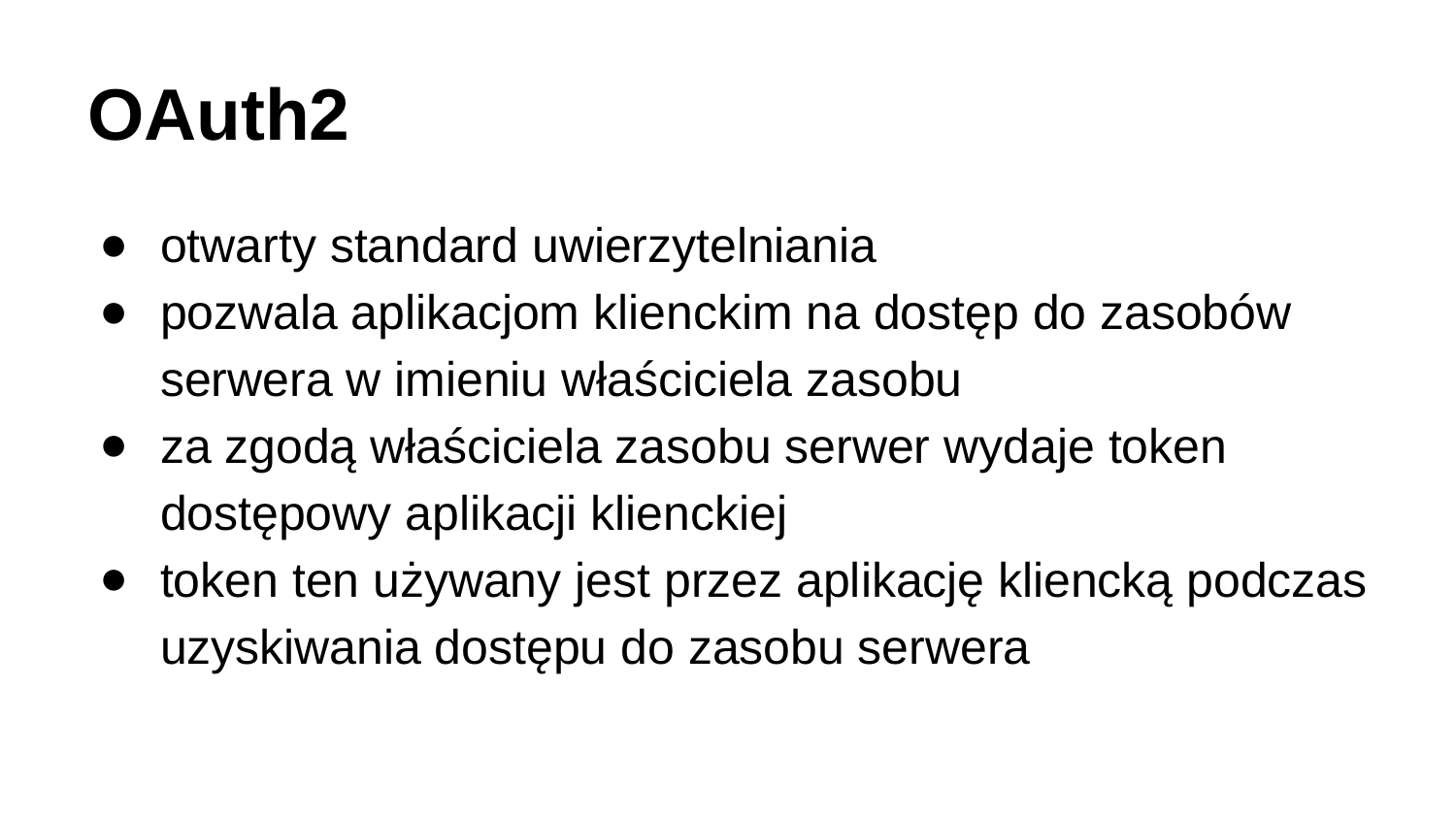

# OAuth2
otwarty standard uwierzytelniania
pozwala aplikacjom klienckim na dostęp do zasobów serwera w imieniu właściciela zasobu
za zgodą właściciela zasobu serwer wydaje token dostępowy aplikacji klienckiej
token ten używany jest przez aplikację kliencką podczas uzyskiwania dostępu do zasobu serwera